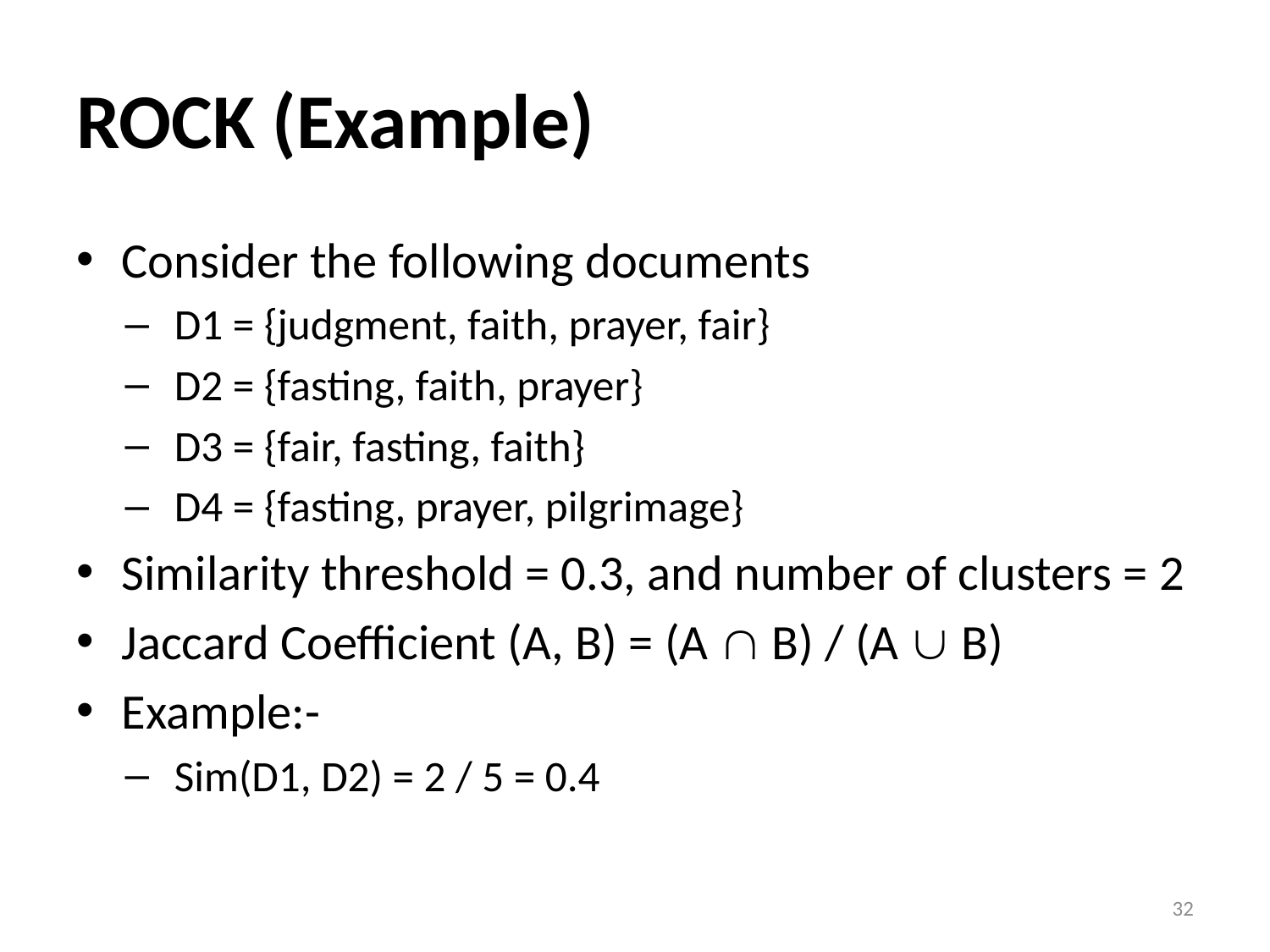

# ROCK (Example)
Consider the following documents
D1 = {judgment, faith, prayer, fair}
D2 = {fasting, faith, prayer}
D3 = {fair, fasting, faith}
D4 = {fasting, prayer, pilgrimage}
Similarity threshold = 0.3, and number of clusters = 2
Jaccard Coefficient (A, B) = (A ∩ B) / (A ∪ B)
Example:-
Sim(D1, D2) = 2 / 5 = 0.4
32